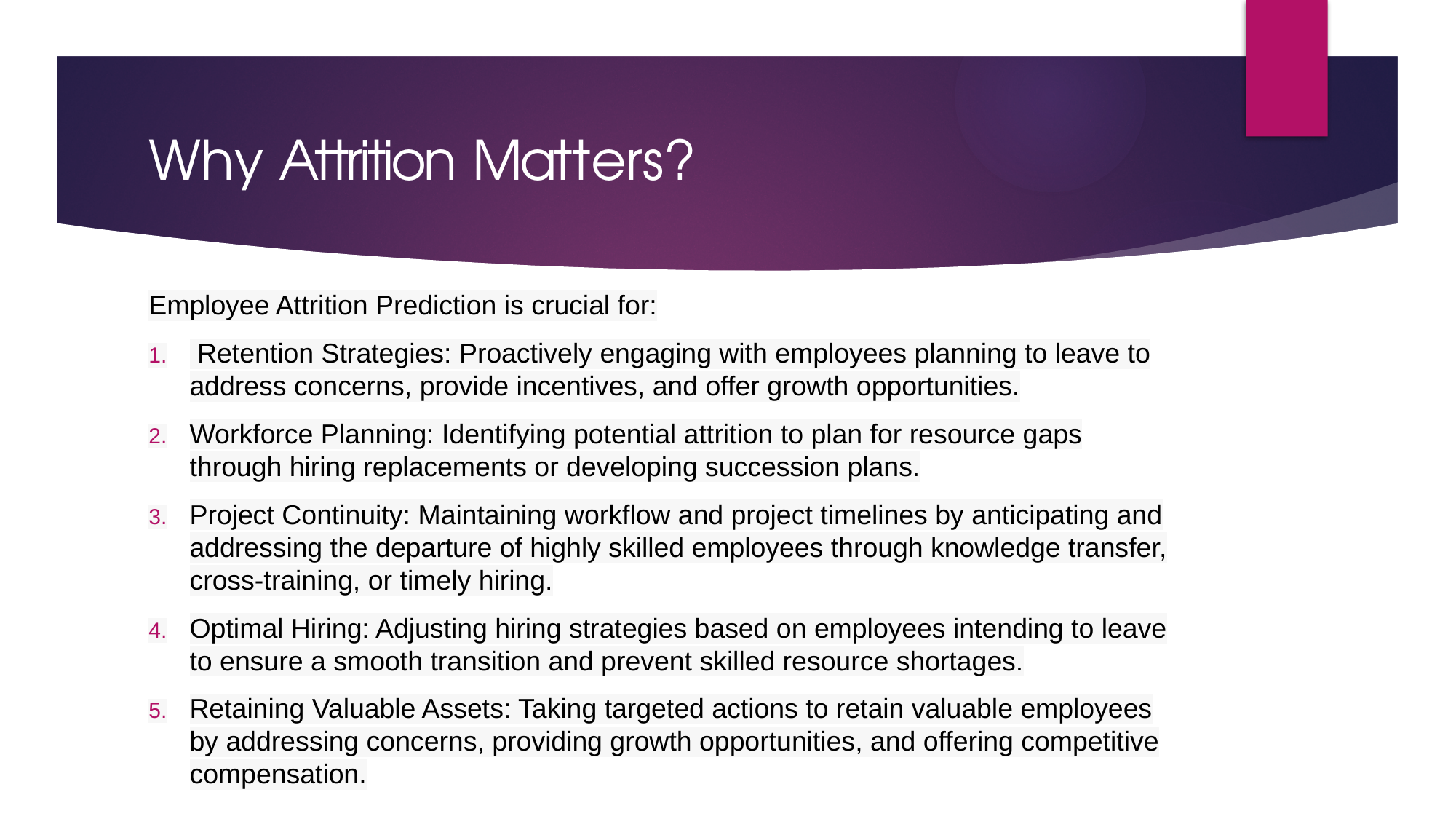

# Why Attrition Matters?
Employee Attrition Prediction is crucial for:
 Retention Strategies: Proactively engaging with employees planning to leave to address concerns, provide incentives, and offer growth opportunities.
Workforce Planning: Identifying potential attrition to plan for resource gaps through hiring replacements or developing succession plans.
Project Continuity: Maintaining workflow and project timelines by anticipating and addressing the departure of highly skilled employees through knowledge transfer, cross-training, or timely hiring.
Optimal Hiring: Adjusting hiring strategies based on employees intending to leave to ensure a smooth transition and prevent skilled resource shortages.
Retaining Valuable Assets: Taking targeted actions to retain valuable employees by addressing concerns, providing growth opportunities, and offering competitive compensation.